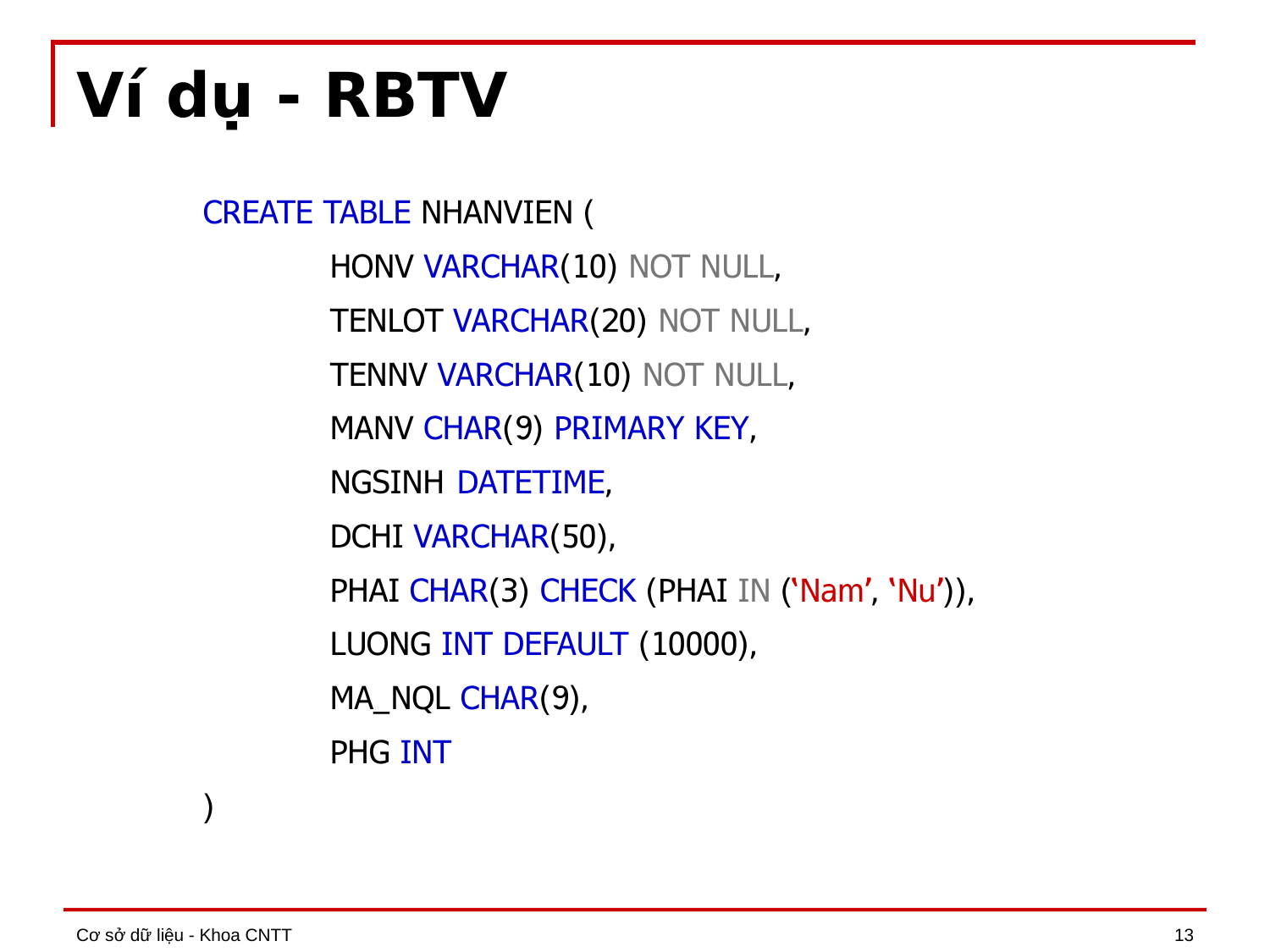

# Ví dụ - RBTV
CREATE TABLE NHANVIEN (
	HONV VARCHAR(10) NOT NULL,
	TENLOT VARCHAR(20) NOT NULL,
	TENNV VARCHAR(10) NOT NULL,
	MANV CHAR(9) PRIMARY KEY,
	NGSINH 	DATETIME,
	DCHI VARCHAR(50),
	PHAI CHAR(3) CHECK (PHAI IN (‘Nam’, ‘Nu’)),
	LUONG INT DEFAULT (10000),
	MA_NQL CHAR(9),
	PHG INT
)
Cơ sở dữ liệu - Khoa CNTT
13